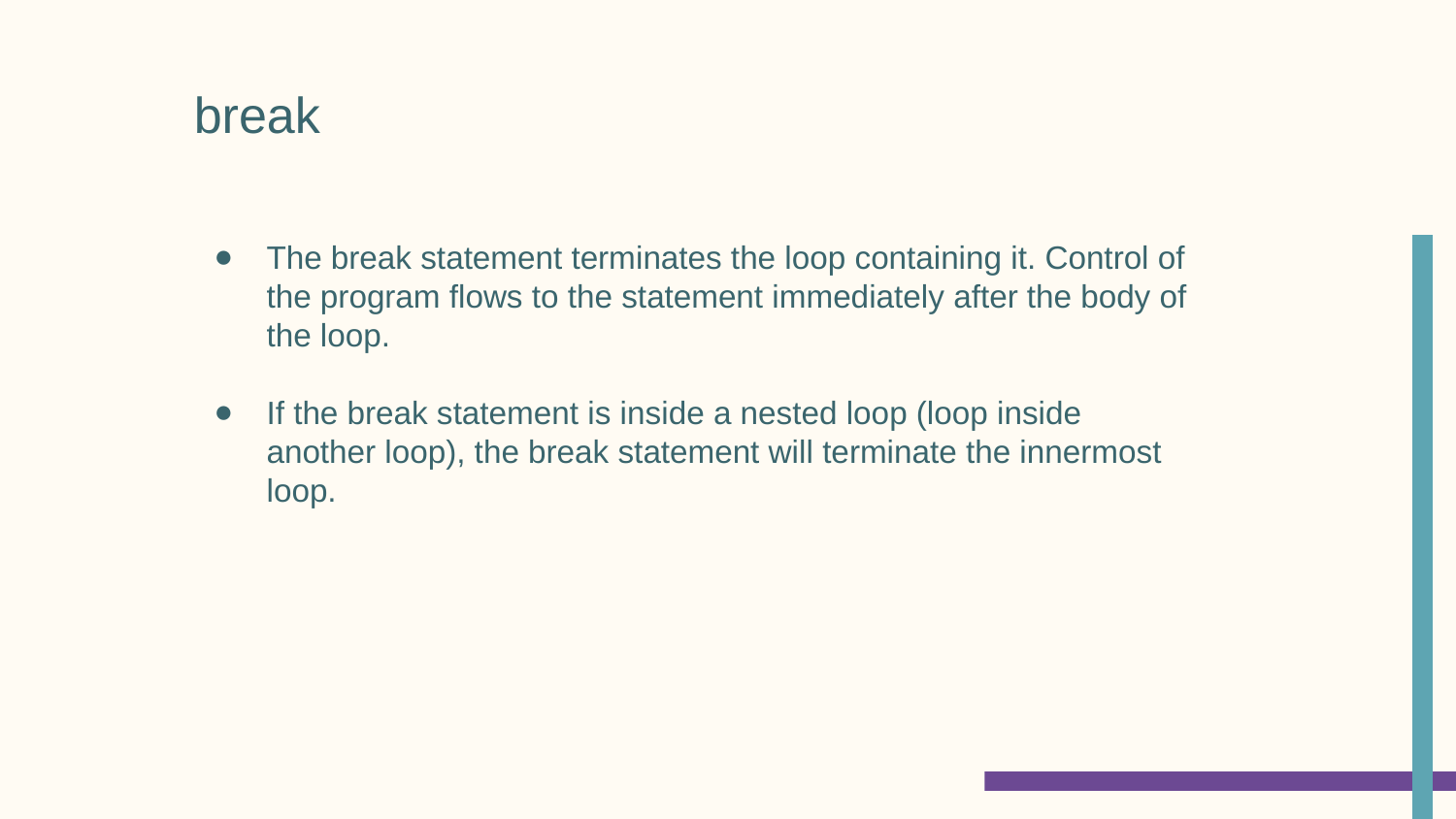

# break
The break statement terminates the loop containing it. Control of the program flows to the statement immediately after the body of the loop.

If the break statement is inside a nested loop (loop inside another loop), the break statement will terminate the innermost loop.